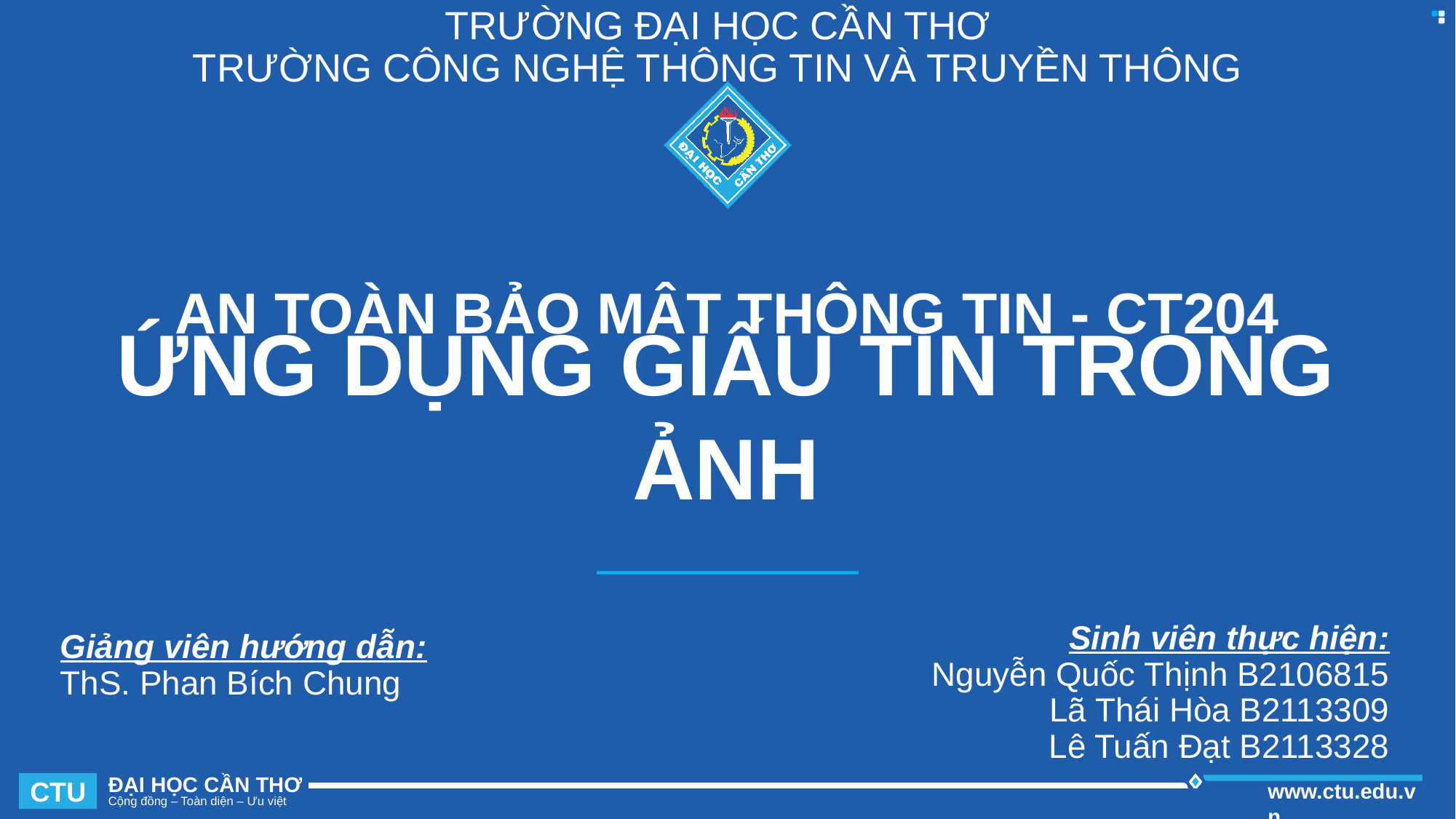

TRƯỜNG ĐẠI HỌC CẦN THƠ
TRƯỜNG CÔNG NGHỆ THÔNG TIN VÀ TRUYỀN THÔNG
AN TOÀN BẢO MẬT THÔNG TIN - CT204
# ỨNG DỤNG GIẤU TIN TRONG ẢNH
Sinh viên thực hiện:
Nguyễn Quốc Thịnh B2106815
Lã Thái Hòa B2113309
Lê Tuấn Đạt B2113328
Giảng viên hướng dẫn:
ThS. Phan Bích Chung